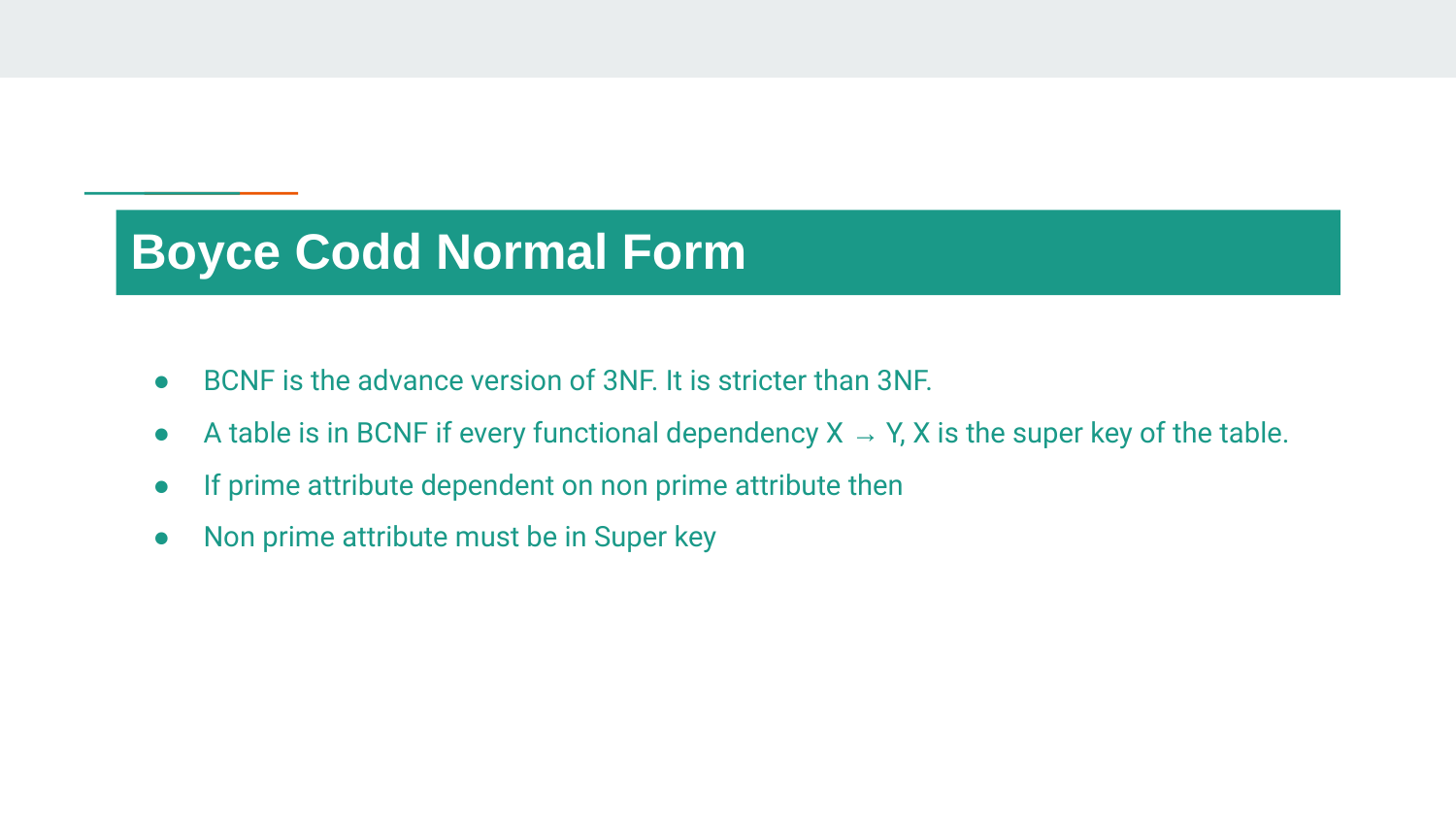

# Boyce Codd Normal Form
BCNF is the advance version of 3NF. It is stricter than 3NF.
A table is in BCNF if every functional dependency X → Y, X is the super key of the table.
If prime attribute dependent on non prime attribute then
Non prime attribute must be in Super key